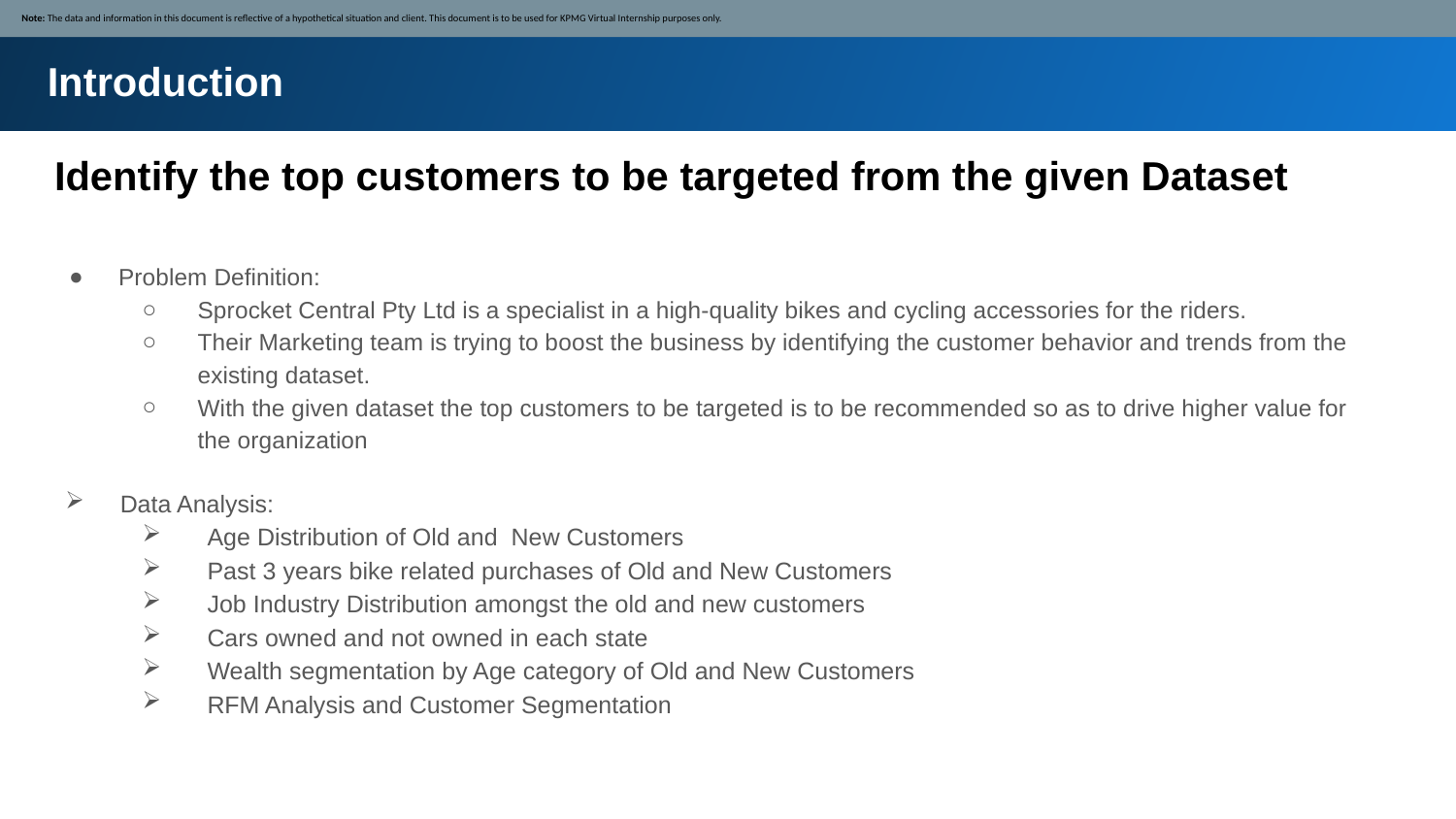

Note: The data and information in this document is reflective of a hypothetical situation and client. This document is to be used for KPMG Virtual Internship purposes only.
Introduction
# Identify the top customers to be targeted from the given Dataset
Problem Definition:
Sprocket Central Pty Ltd is a specialist in a high-quality bikes and cycling accessories for the riders.
Their Marketing team is trying to boost the business by identifying the customer behavior and trends from the existing dataset.
With the given dataset the top customers to be targeted is to be recommended so as to drive higher value for the organization
Data Analysis:
Age Distribution of Old and  New Customers
Past 3 years bike related purchases of Old and New Customers
Job Industry Distribution amongst the old and new customers
Cars owned and not owned in each state
Wealth segmentation by Age category of Old and New Customers
RFM Analysis and Customer Segmentation